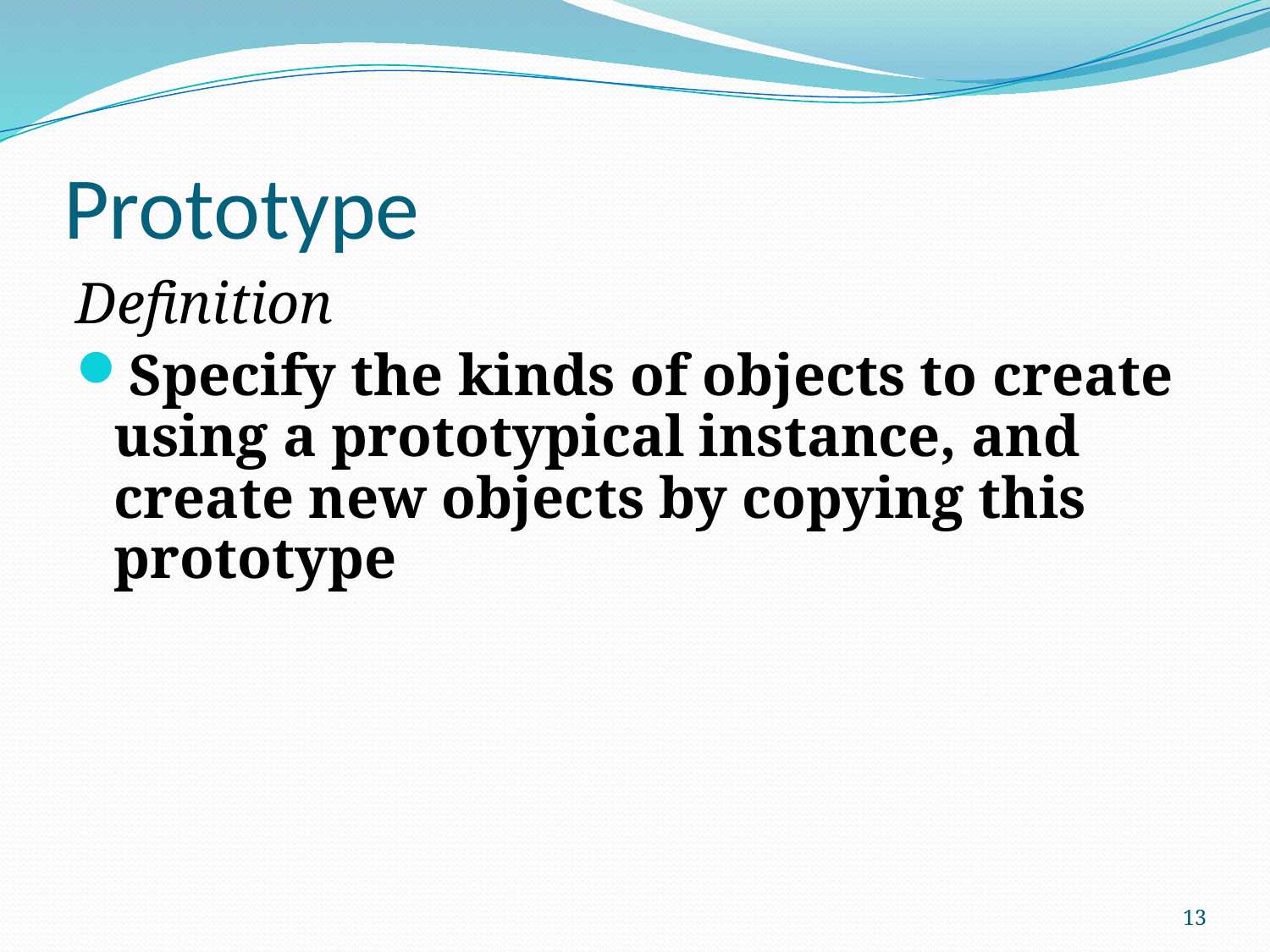

# Prototype
Definition
Specify the kinds of objects to create using a prototypical instance, and create new objects by copying this prototype

13